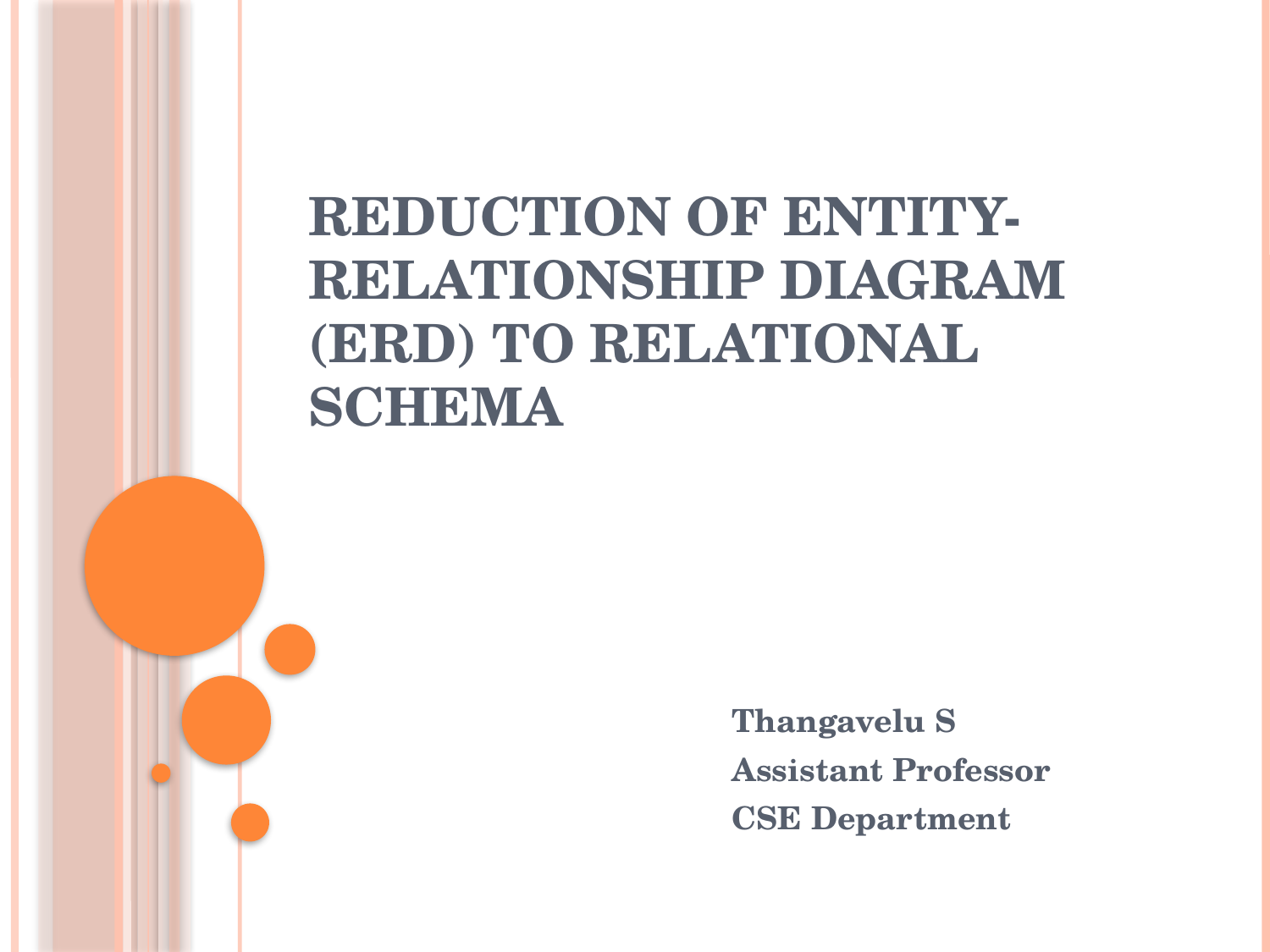

# Reduction of Entity-Relationship Diagram (ERD) to Relational Schema
Thangavelu S
Assistant Professor
CSE Department